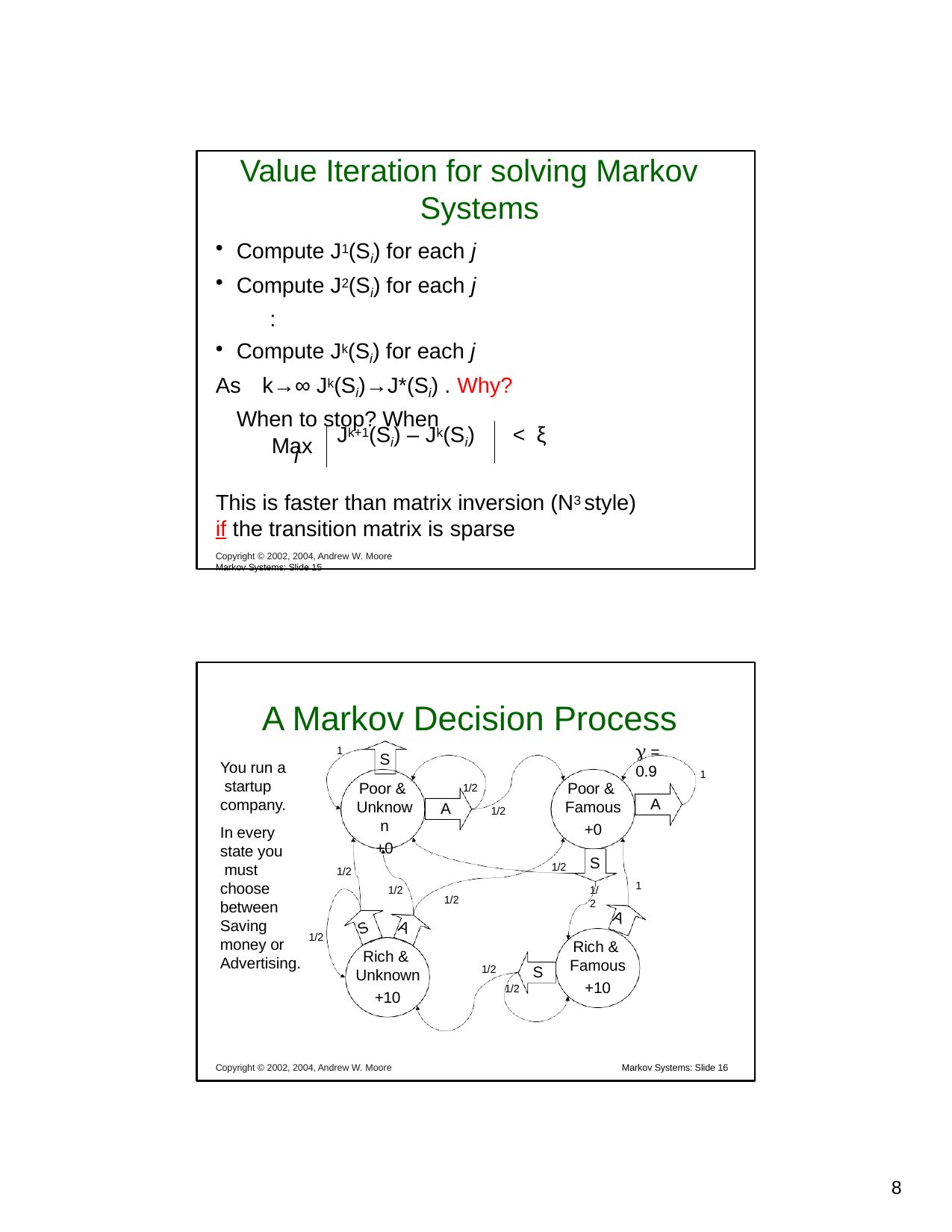

Value Iteration for solving Markov  Systems
Compute J1(Si) for each j
Compute J2(Si) for each j
:
Compute Jk(Si) for each j
As	k→∞ Jk(Si)→J*(Si) . Why?
When to stop? When  Max

Jk+1(Si) – Jk(Si)	< ξ

i
This is faster than matrix inversion (N3 style)  if the transition matrix is sparse
Copyright © 2002, 2004, Andrew W. Moore	Markov Systems: Slide 15

A Markov Decision Process
1
S
Poor &  Unknown
+0
γ = 0.9

You run a  startup  company.
In every  state you  must  choose  between
1
Poor &  Famous
+0
1/2
A
A
1/2
S
1/2
1/2
1/2
1
1/2
1/2
A
Saving  money or  Advertising.
S
A
1/2
Rich &  Famous
+10
Rich &  Unknown
+10
S
1/2
1/2
Copyright © 2002, 2004, Andrew W. Moore
Markov Systems: Slide 16
8